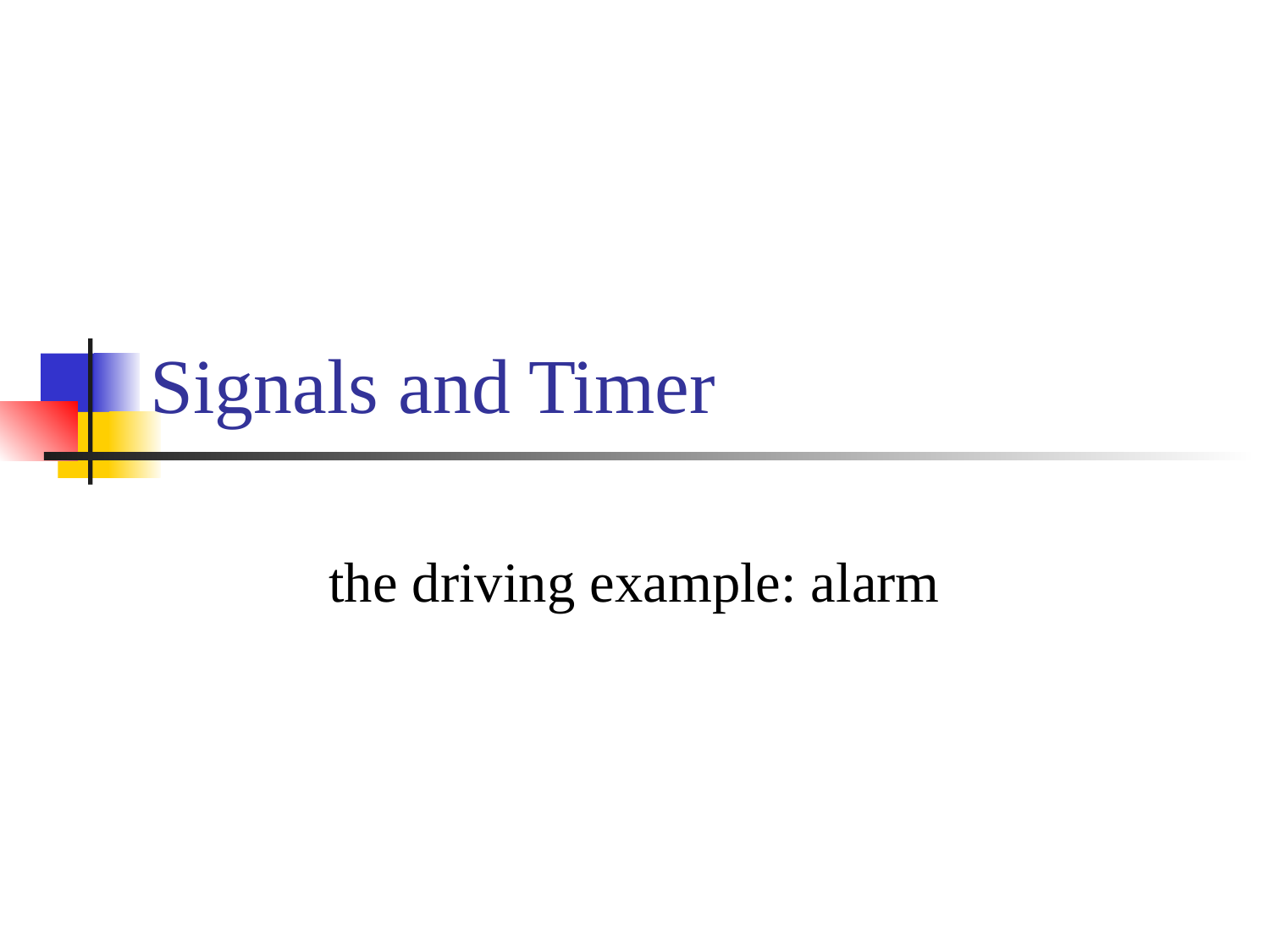

# Signals and Timer
the driving example: alarm